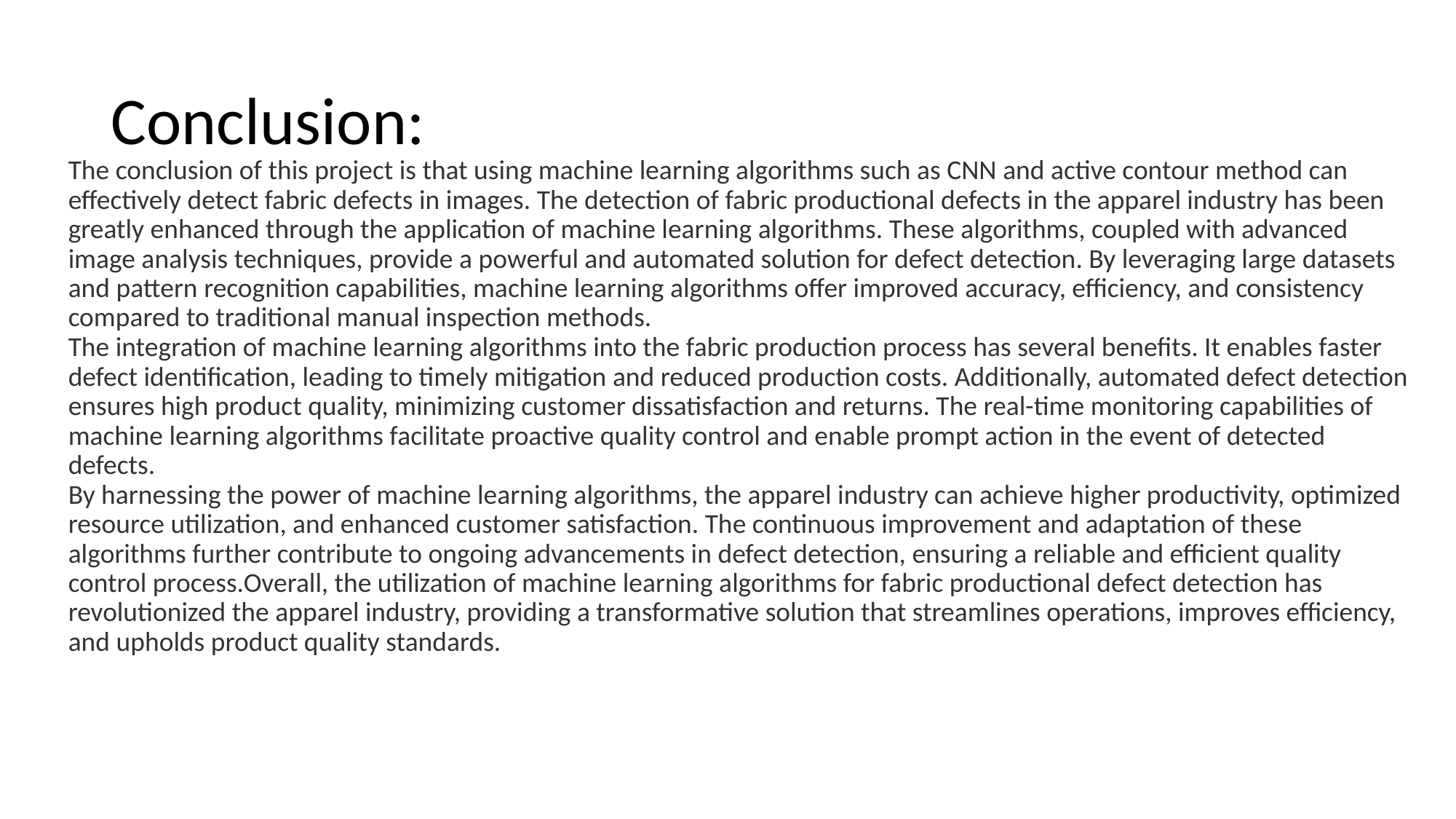

# Conclusion:
The conclusion of this project is that using machine learning algorithms such as CNN and active contour method can effectively detect fabric defects in images. The detection of fabric productional defects in the apparel industry has been greatly enhanced through the application of machine learning algorithms. These algorithms, coupled with advanced image analysis techniques, provide a powerful and automated solution for defect detection. By leveraging large datasets and pattern recognition capabilities, machine learning algorithms offer improved accuracy, efficiency, and consistency compared to traditional manual inspection methods.
The integration of machine learning algorithms into the fabric production process has several benefits. It enables faster defect identification, leading to timely mitigation and reduced production costs. Additionally, automated defect detection ensures high product quality, minimizing customer dissatisfaction and returns. The real-time monitoring capabilities of machine learning algorithms facilitate proactive quality control and enable prompt action in the event of detected defects.
By harnessing the power of machine learning algorithms, the apparel industry can achieve higher productivity, optimized resource utilization, and enhanced customer satisfaction. The continuous improvement and adaptation of these algorithms further contribute to ongoing advancements in defect detection, ensuring a reliable and efficient quality control process.Overall, the utilization of machine learning algorithms for fabric productional defect detection has revolutionized the apparel industry, providing a transformative solution that streamlines operations, improves efficiency, and upholds product quality standards.